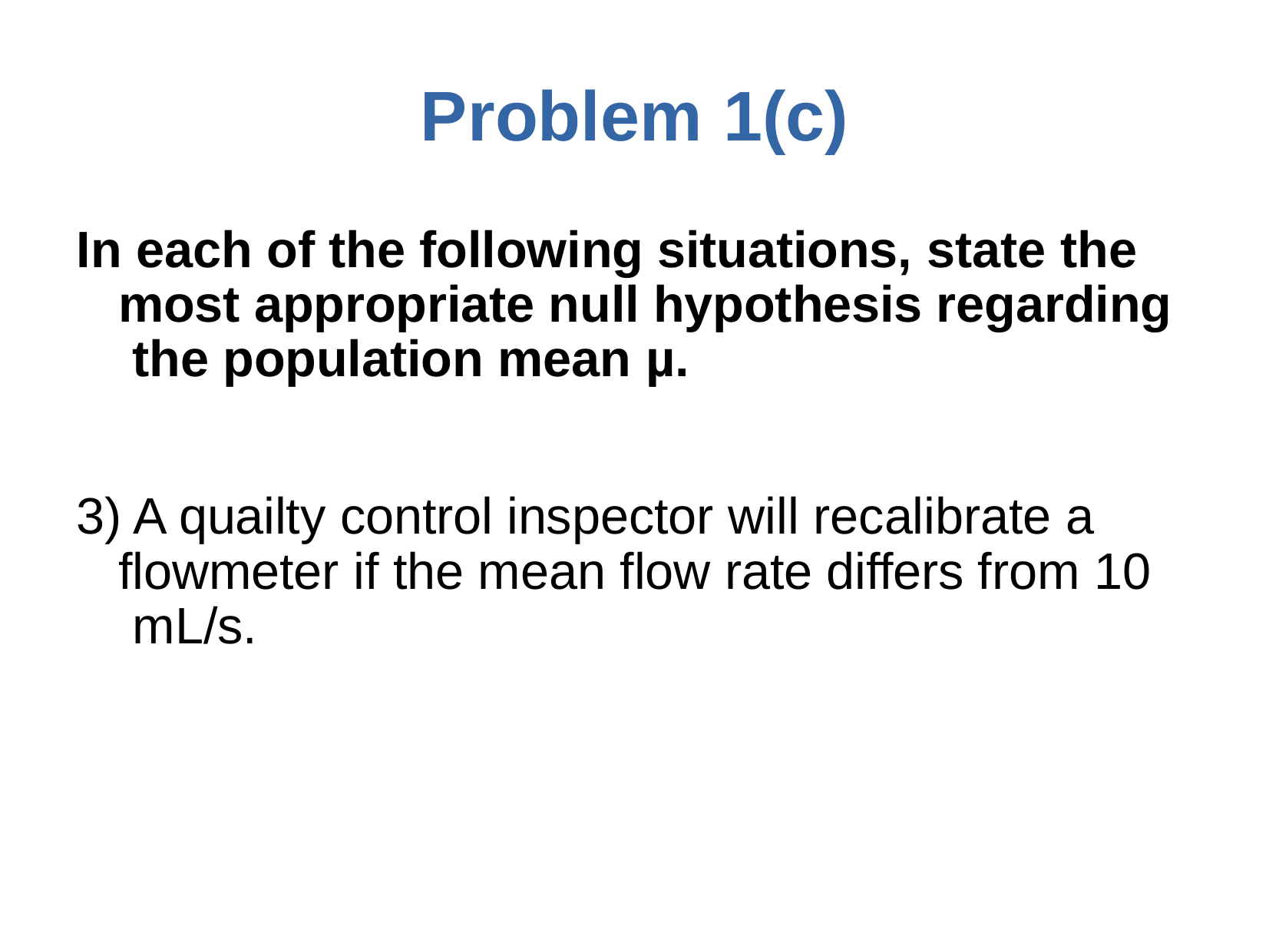

# Problem	1(c)
In each of the following situations, state the  most appropriate null hypothesis regarding  the population mean µ.

3) A quailty control inspector will recalibrate a  flowmeter if the mean flow rate differs from 10  mL/s.